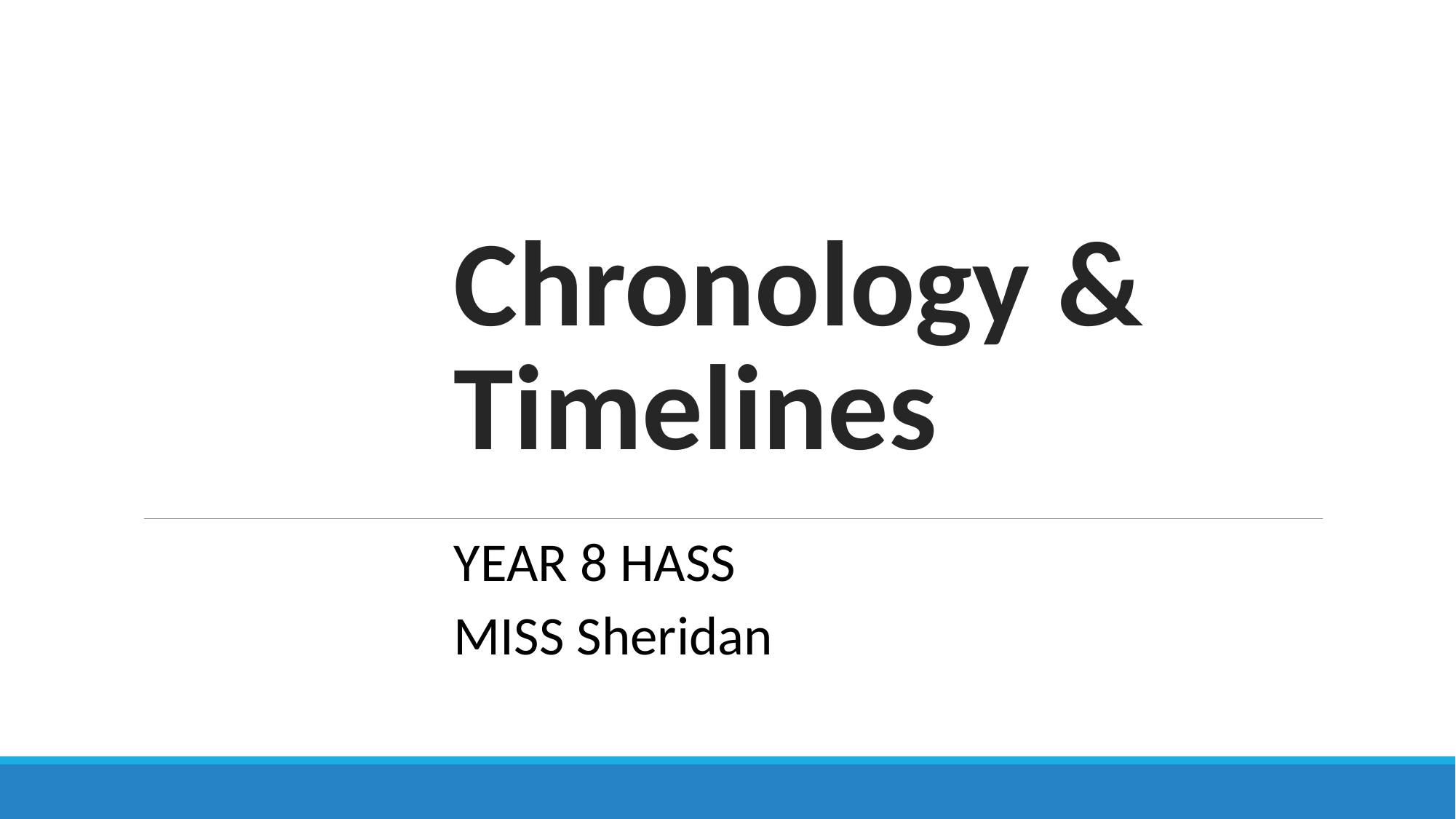

# Chronology & Timelines
YEAR 8 HASS
MISS Sheridan